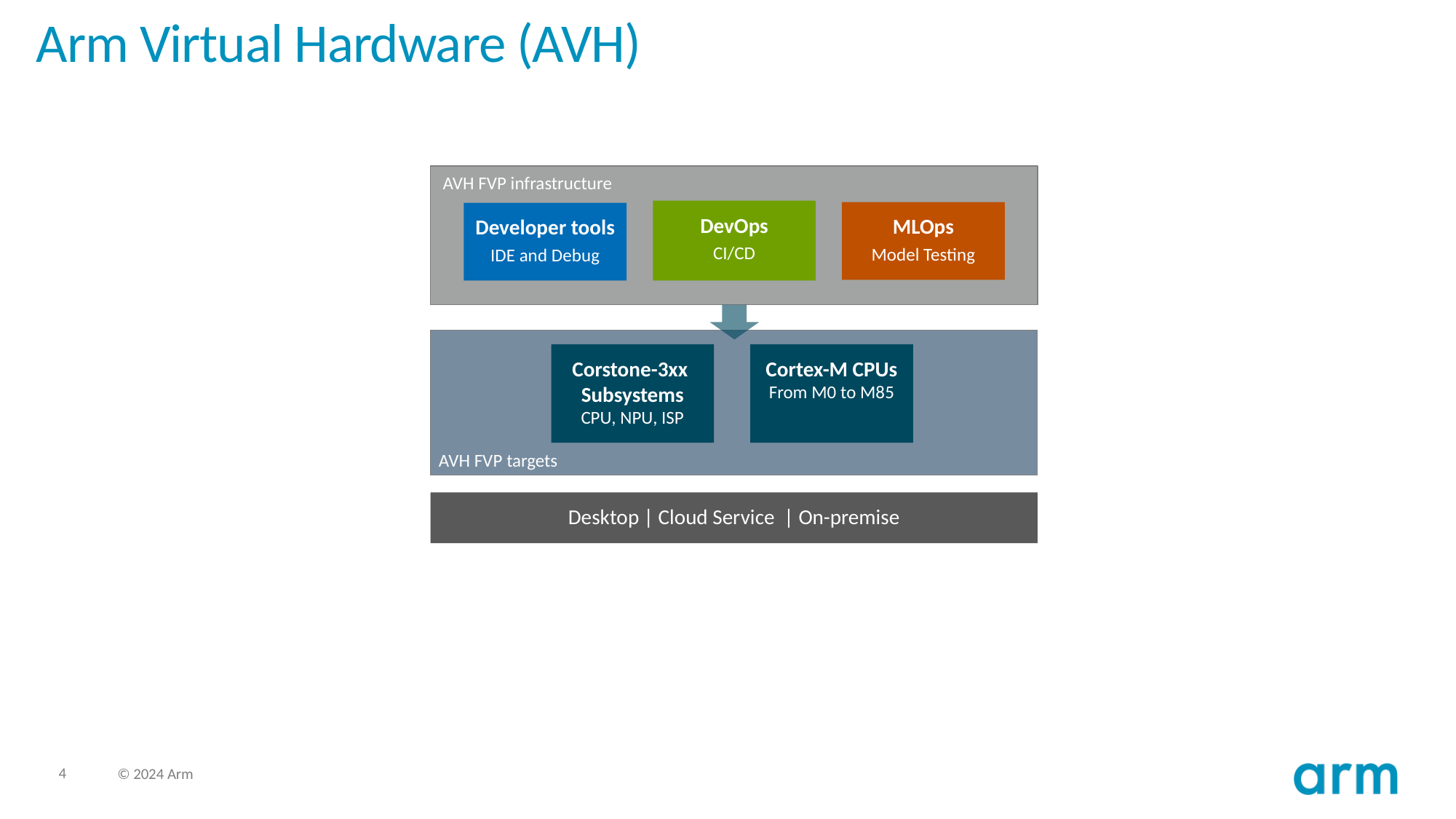

# Arm Virtual Hardware (AVH)
AVH FVP infrastructure

DevOps
CI/CD
MLOps
Model Testing
Developer tools
IDE and Debug

Corstone-3xx
Subsystems
CPU, NPU, ISP
Cortex-M CPUs
From M0 to M85
AVH FVP targets
Desktop | Cloud Service  | On-premise